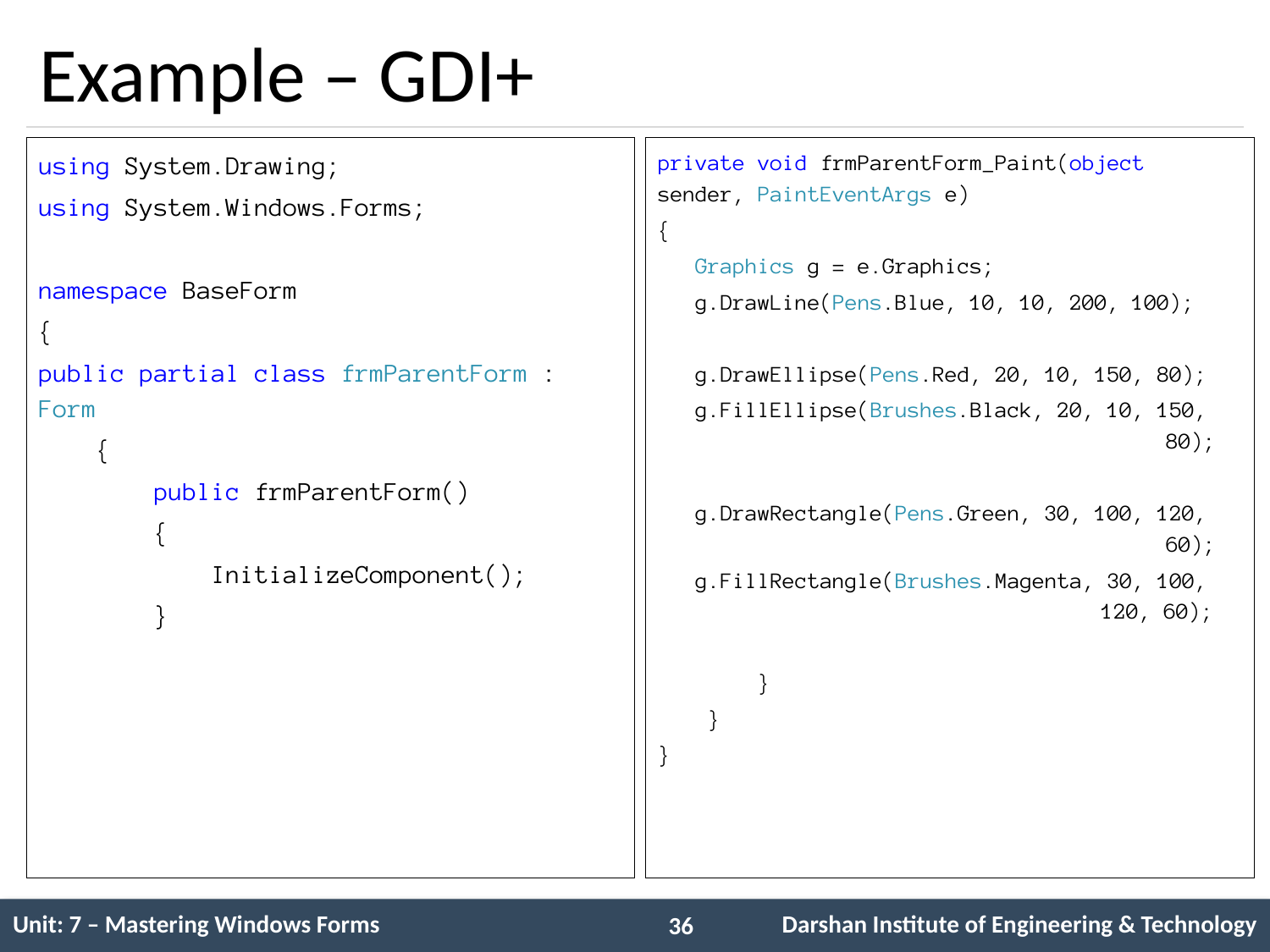

# Example – GDI+
using System.Drawing;
using System.Windows.Forms;

namespace BaseForm
{
public partial class frmParentForm : Form
    {
        public frmParentForm()
        {
            InitializeComponent();
        }

private void frmParentForm_Paint(object sender, PaintEventArgs e)
{
   Graphics g = e.Graphics;
   g.DrawLine(Pens.Blue, 10, 10, 200, 100);

   g.DrawEllipse(Pens.Red, 20, 10, 150, 80);
   g.FillEllipse(Brushes.Black, 20, 10, 150, 				80);

   g.DrawRectangle(Pens.Green, 30, 100, 120, 				60);
   g.FillRectangle(Brushes.Magenta, 30, 100, 			     120, 60);

        }
    }
}